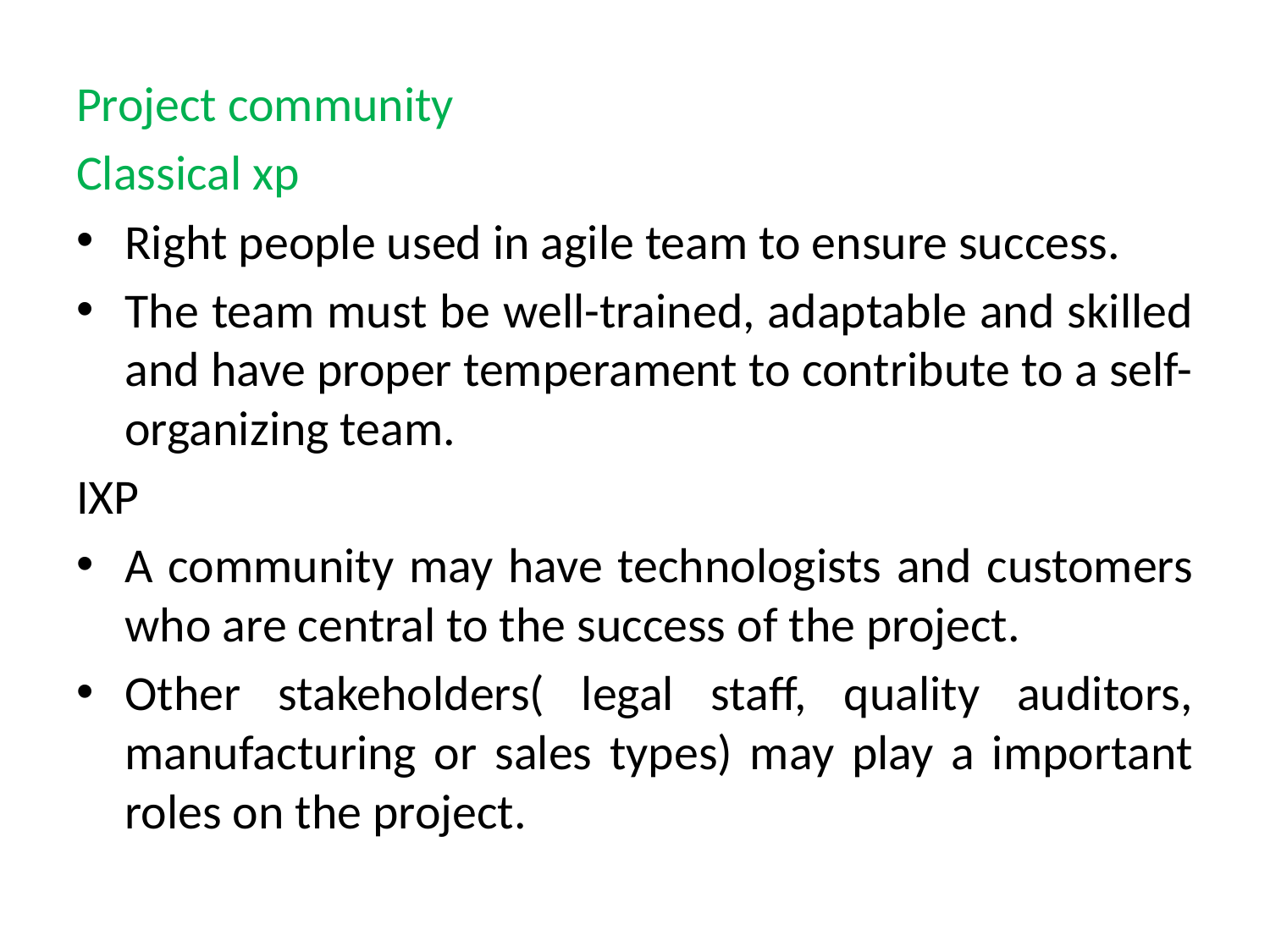

Project community
Classical xp
Right people used in agile team to ensure success.
The team must be well-trained, adaptable and skilled and have proper temperament to contribute to a self-organizing team.
IXP
A community may have technologists and customers who are central to the success of the project.
Other stakeholders( legal staff, quality auditors, manufacturing or sales types) may play a important roles on the project.